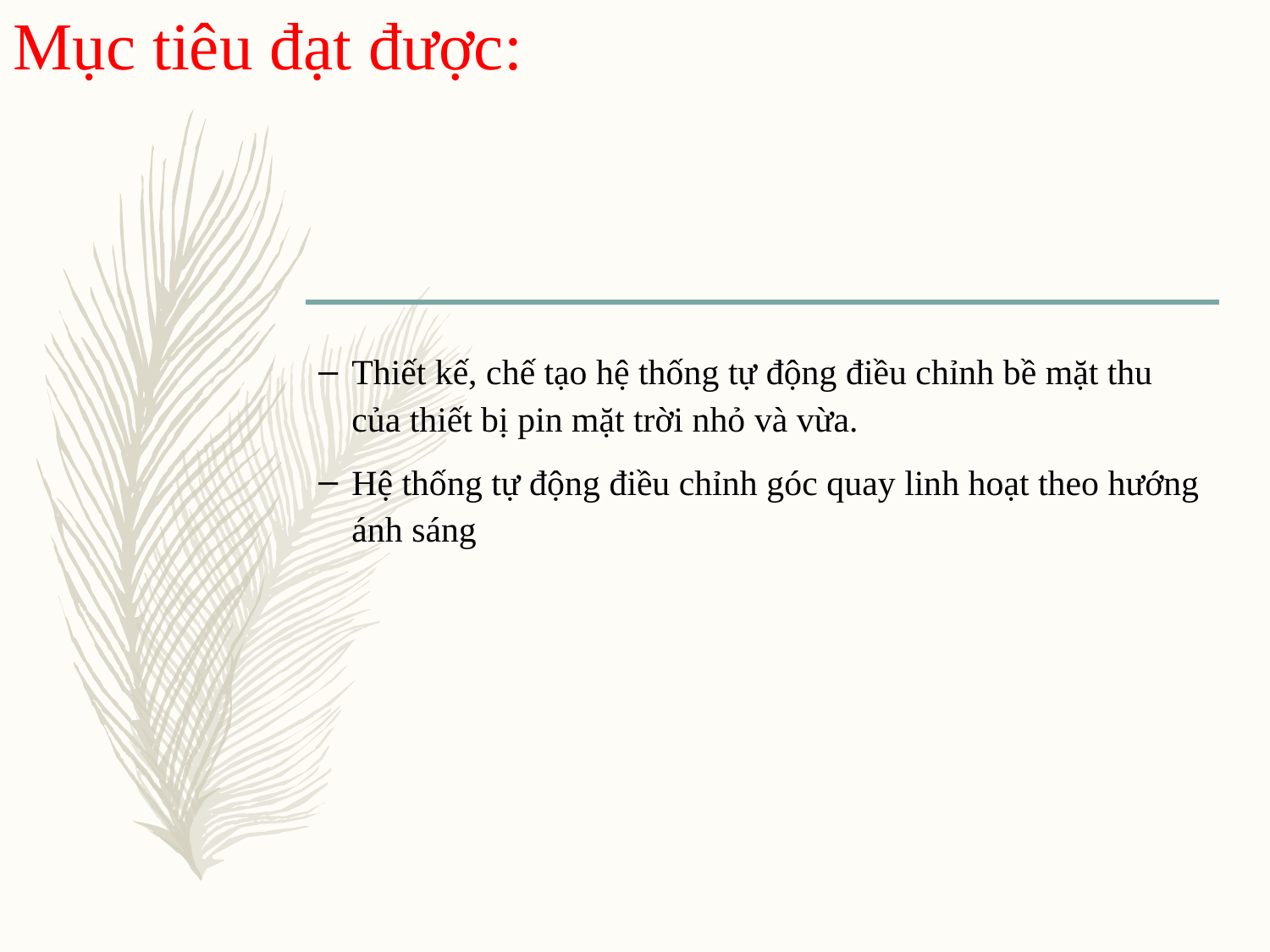

# Mục tiêu đạt được:
Thiết kế, chế tạo hệ thống tự động điều chỉnh bề mặt thu của thiết bị pin mặt trời nhỏ và vừa.
Hệ thống tự động điều chỉnh góc quay linh hoạt theo hướng ánh sáng